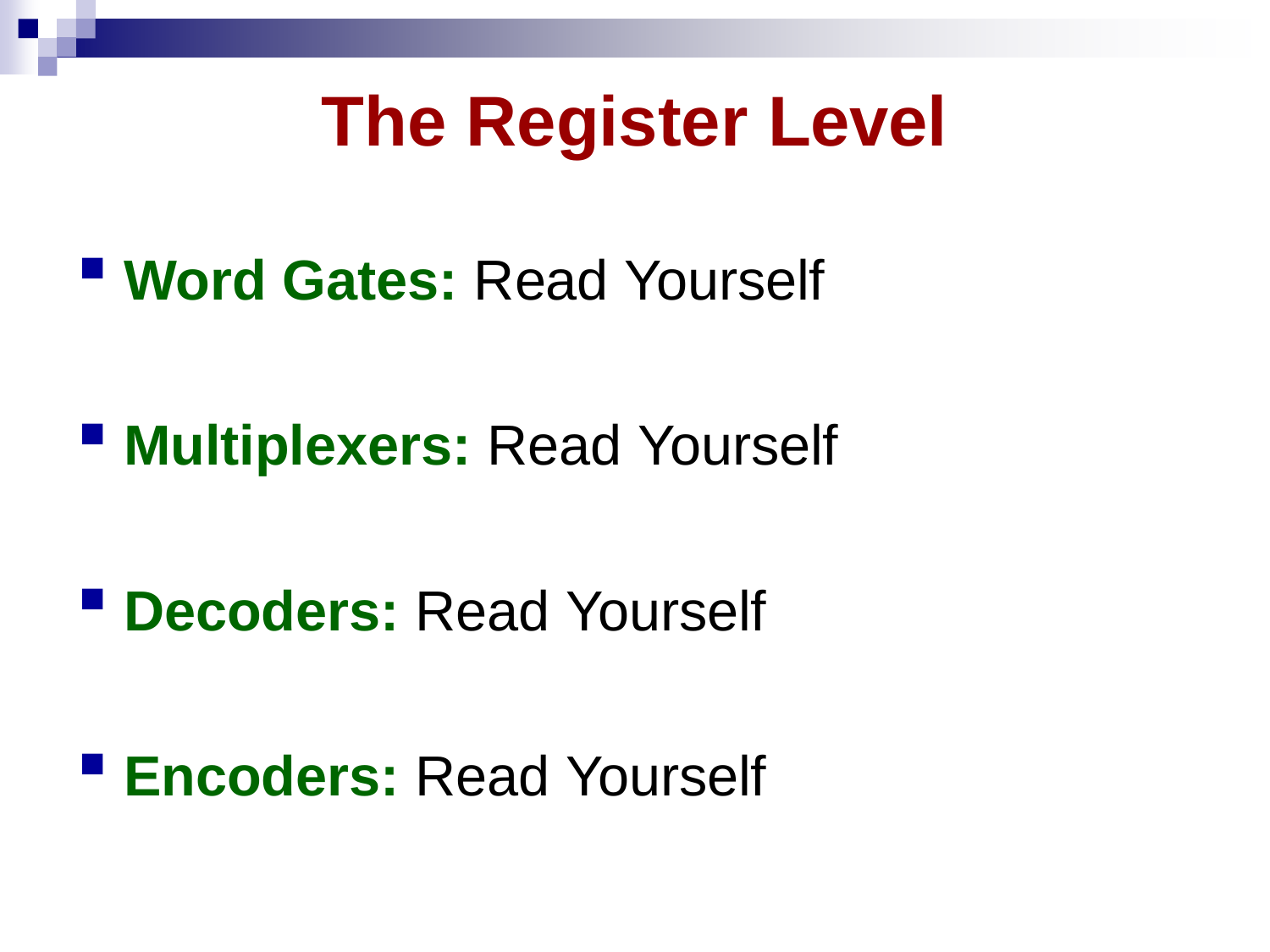

# The Register Level
Word Gates: Read Yourself

Multiplexers: Read Yourself

Decoders: Read Yourself

Encoders: Read Yourself